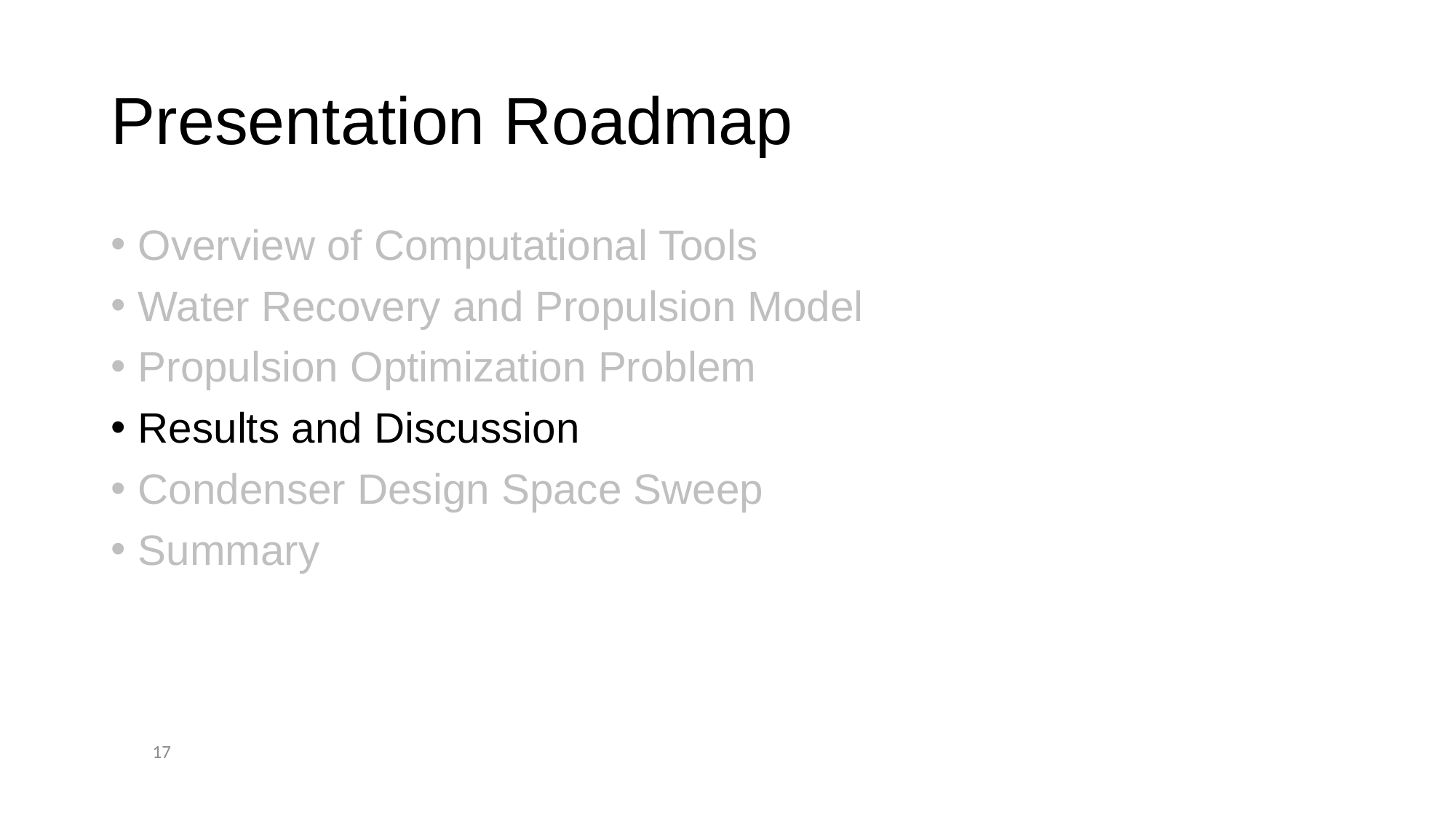

# Presentation Roadmap
Overview of Computational Tools
Water Recovery and Propulsion Model
Propulsion Optimization Problem
Results and Discussion
Condenser Design Space Sweep
Summary
17